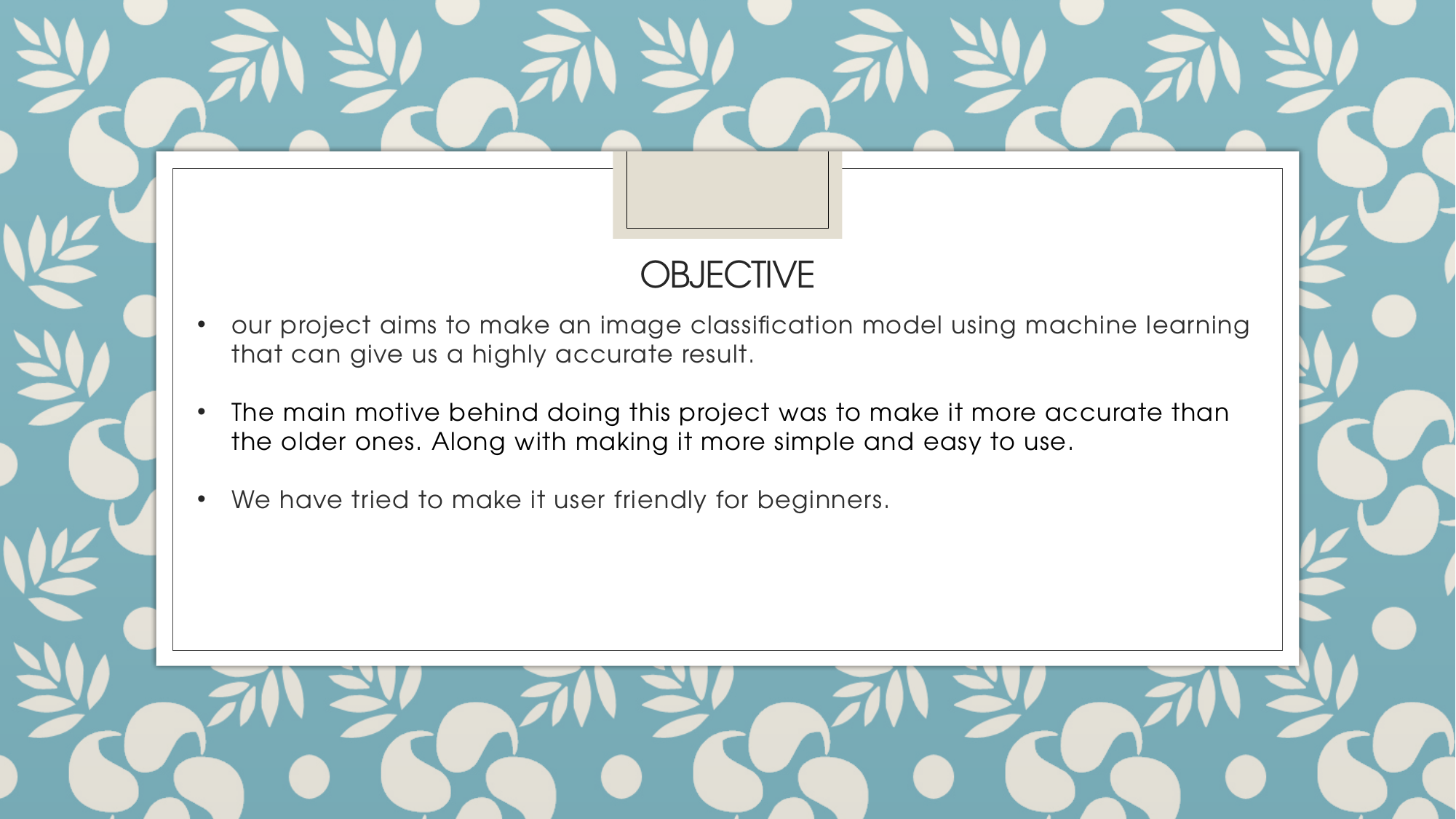

# Objective
our project aims to make an image classification model using machine learning that can give us a highly accurate result.

The main motive behind doing this project was to make it more accurate than the older ones. Along with making it more simple and easy to use.

We have tried to make it user friendly for beginners.